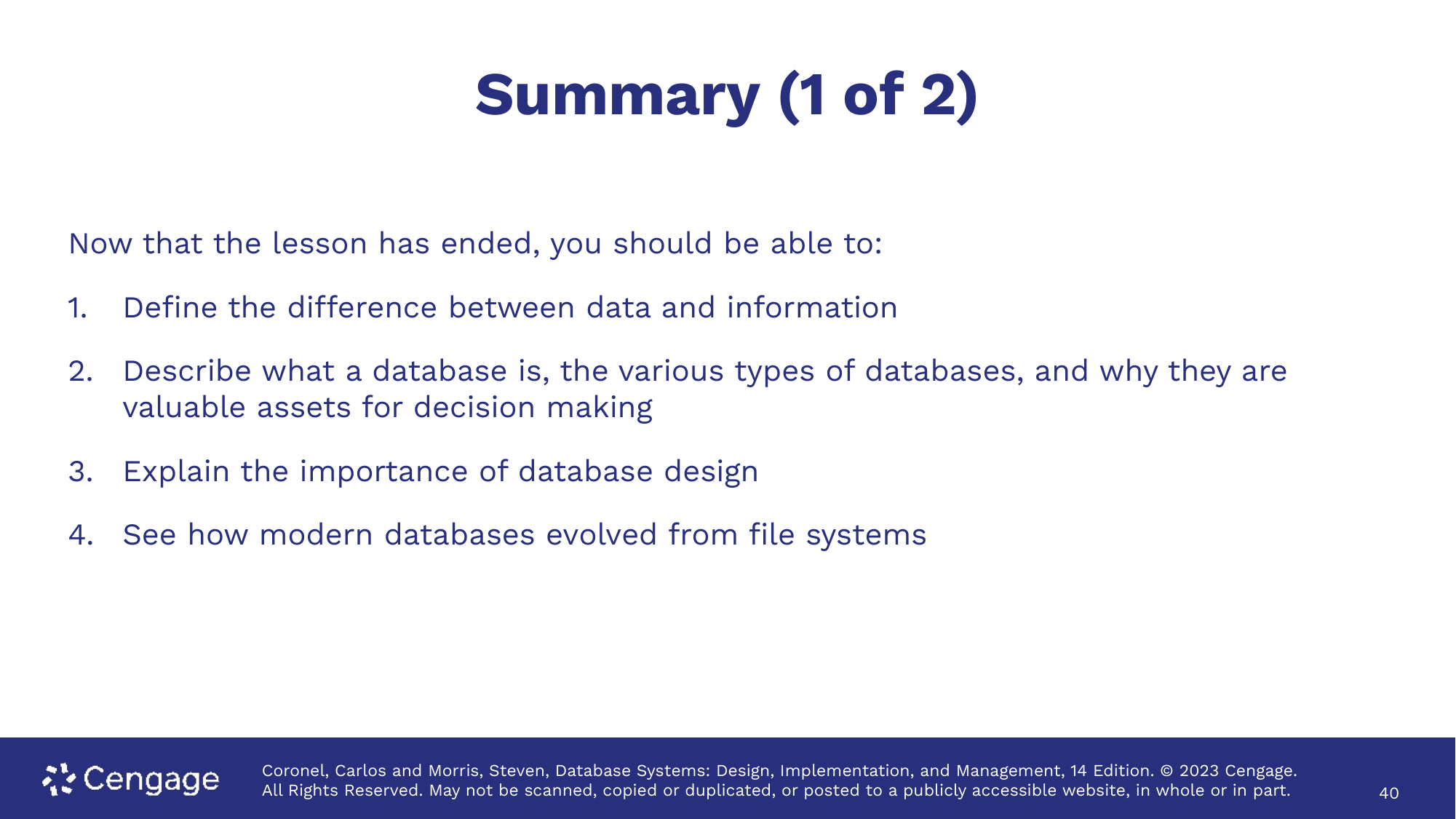

# Summary (1 of 2)
Now that the lesson has ended, you should be able to:
Define the difference between data and information
Describe what a database is, the various types of databases, and why they are valuable assets for decision making
Explain the importance of database design
See how modern databases evolved from file systems